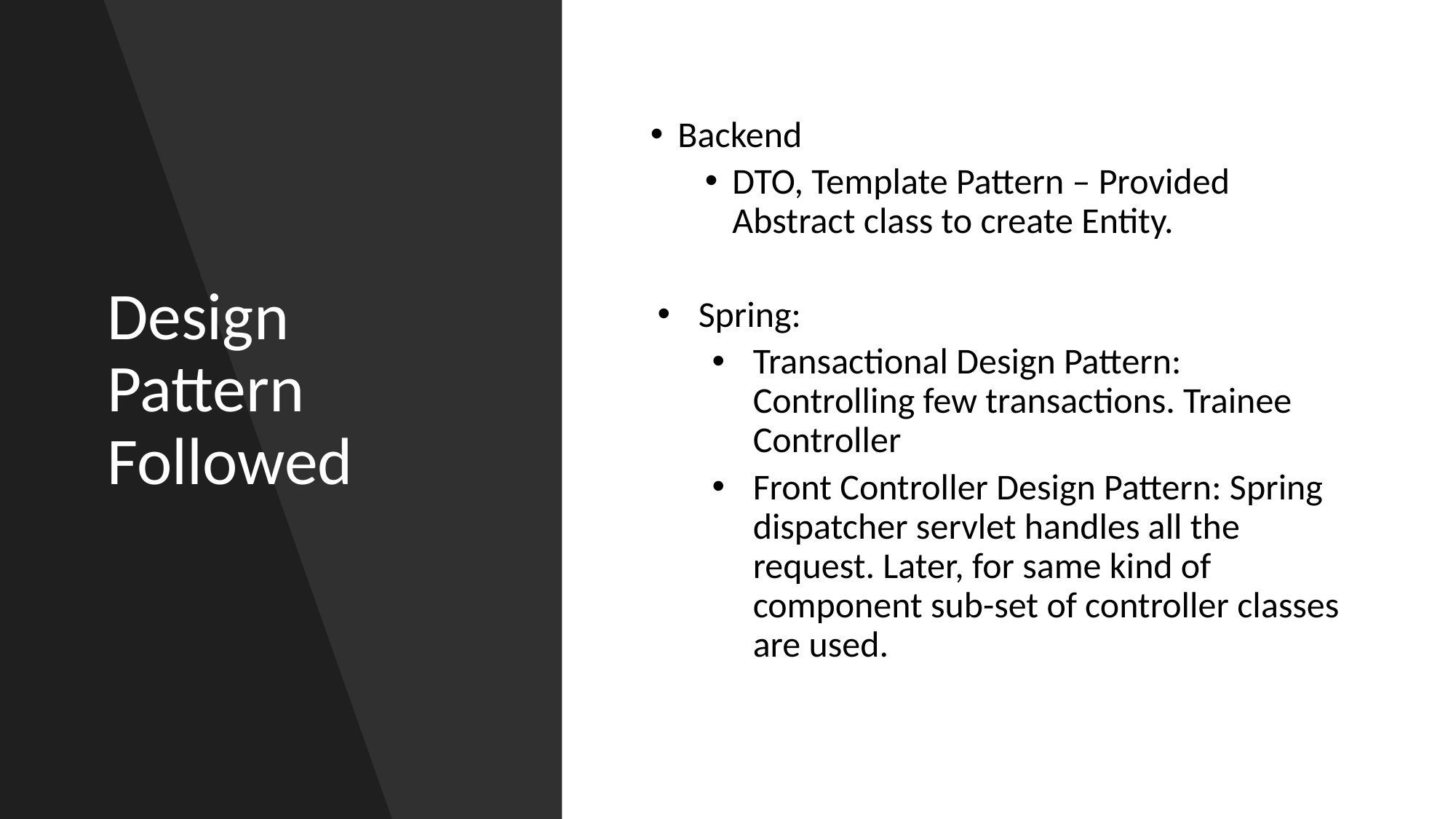

# Design Pattern Followed
Backend
DTO, Template Pattern – Provided Abstract class to create Entity.

Spring:
Transactional Design Pattern: Controlling few transactions. Trainee Controller
Front Controller Design Pattern: Spring dispatcher servlet handles all the request. Later, for same kind of component sub-set of controller classes are used.